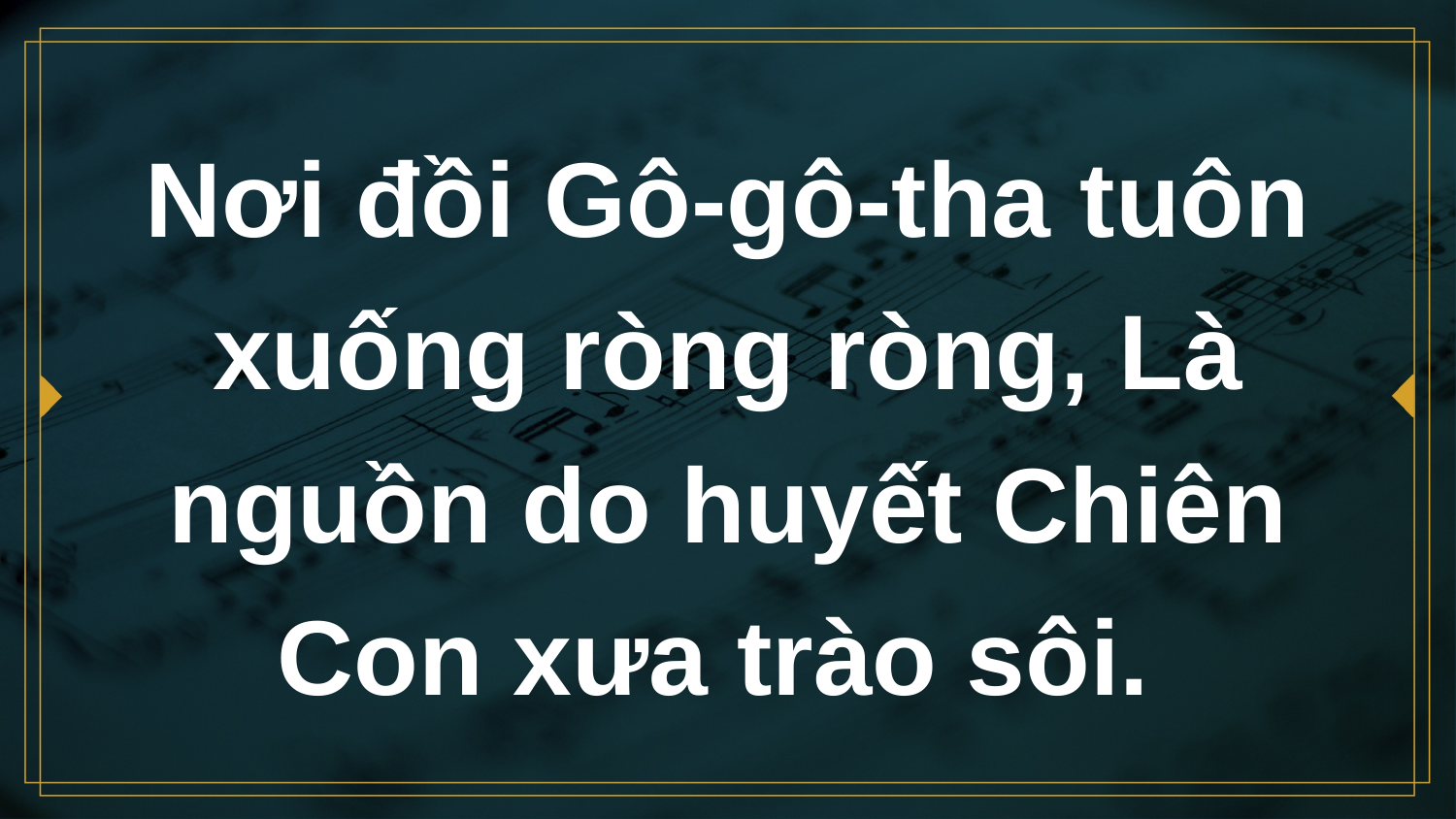

# Nơi đồi Gô-gô-tha tuôn xuống ròng ròng, Là nguồn do huyết Chiên Con xưa trào sôi.